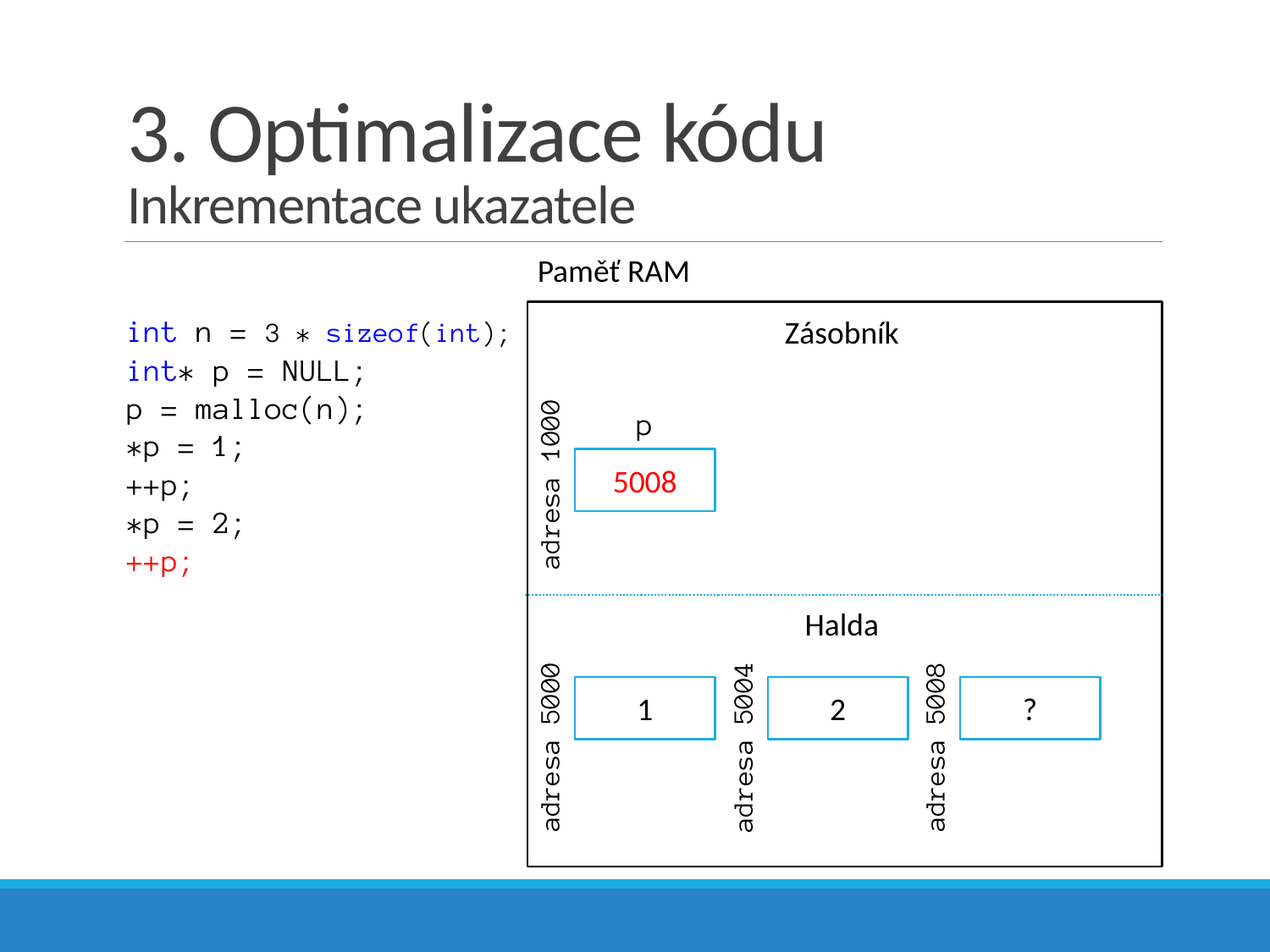

# 3. Optimalizace kódu Inkrementace ukazatele
Paměť RAM

int n = 3 * sizeof(int);
int* p = NULL;
p = malloc(n);
*p = 1;
++p;
*p = 2;
++p;
Zásobník
p
5008
adresa 1000
Halda
1
?
2
adresa 5000
adresa 5008
adresa 5004